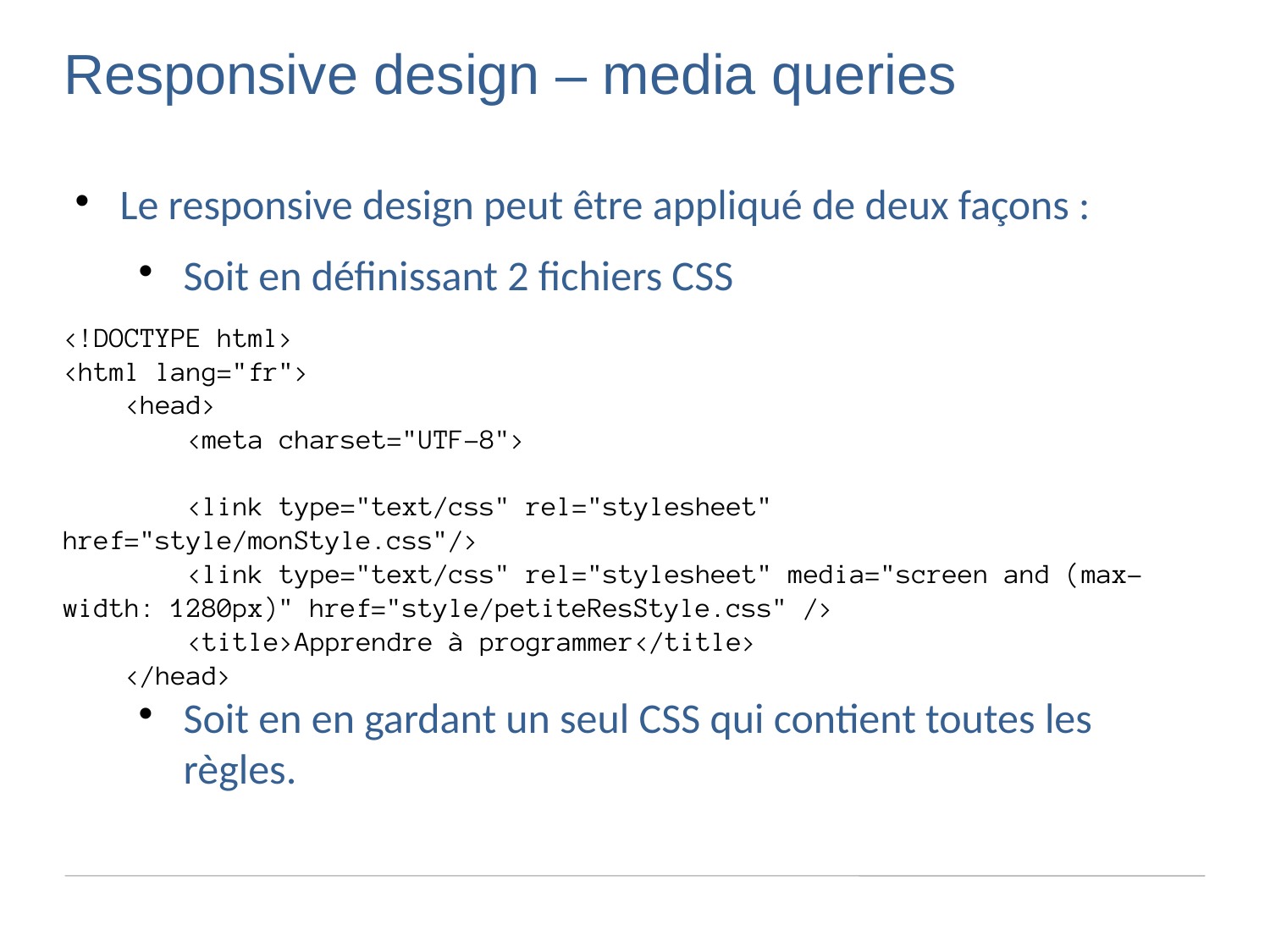

Responsive design – media queries
Le responsive design peut être appliqué de deux façons :
Soit en définissant 2 fichiers CSS
<!DOCTYPE html>
<html lang="fr">
    <head>
        <meta charset="UTF-8">

        <link type="text/css" rel="stylesheet" href="style/monStyle.css"/>
        <link type="text/css" rel="stylesheet" media="screen and (max-width: 1280px)" href="style/petiteResStyle.css" />
        <title>Apprendre à programmer</title>
    </head>
Soit en en gardant un seul CSS qui contient toutes les règles.

Axe principal : vertical, axe secondaire : horizontal